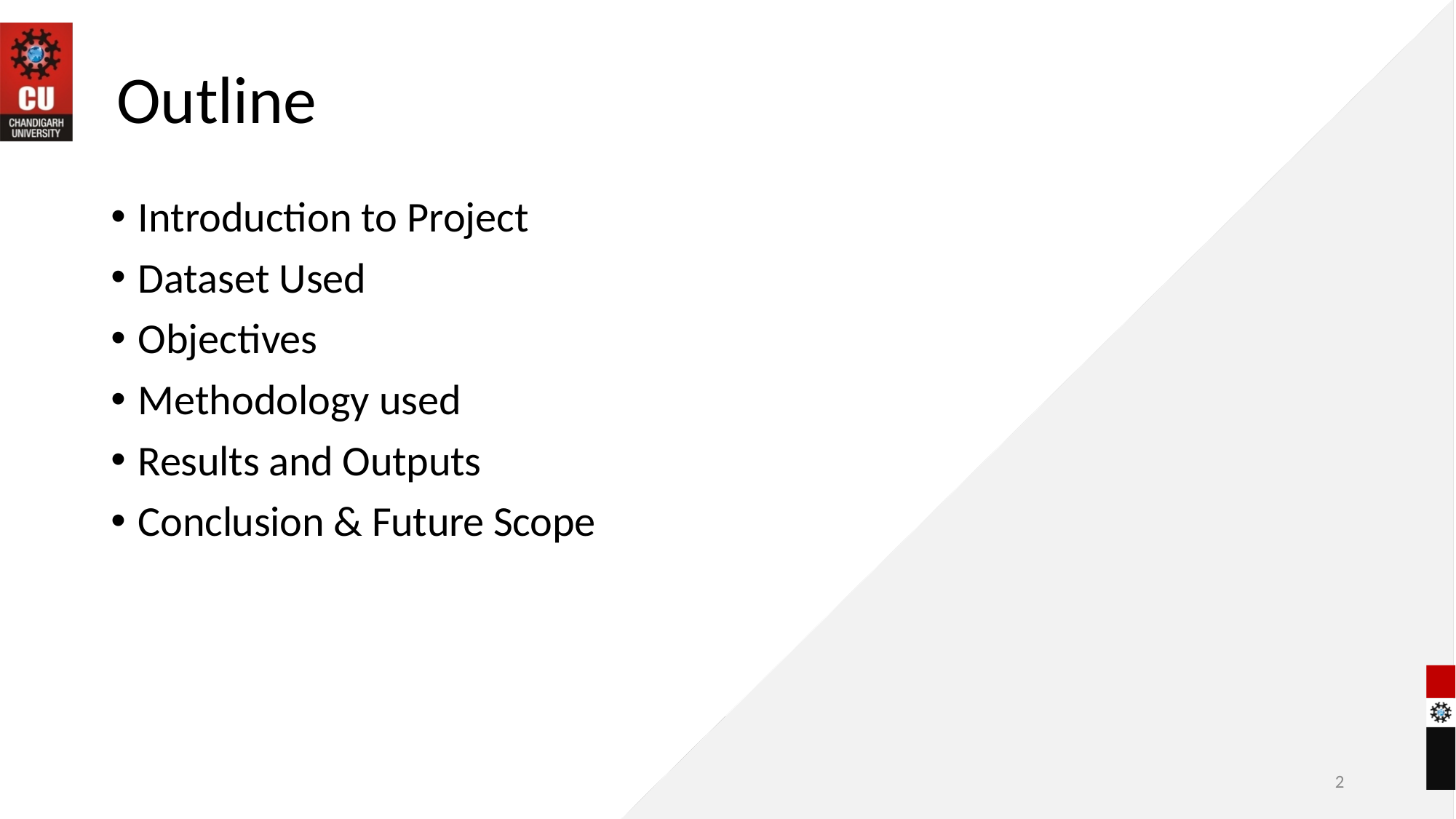

# Outline
Introduction to Project
Dataset Used
Objectives
Methodology used
Results and Outputs
Conclusion & Future Scope

2